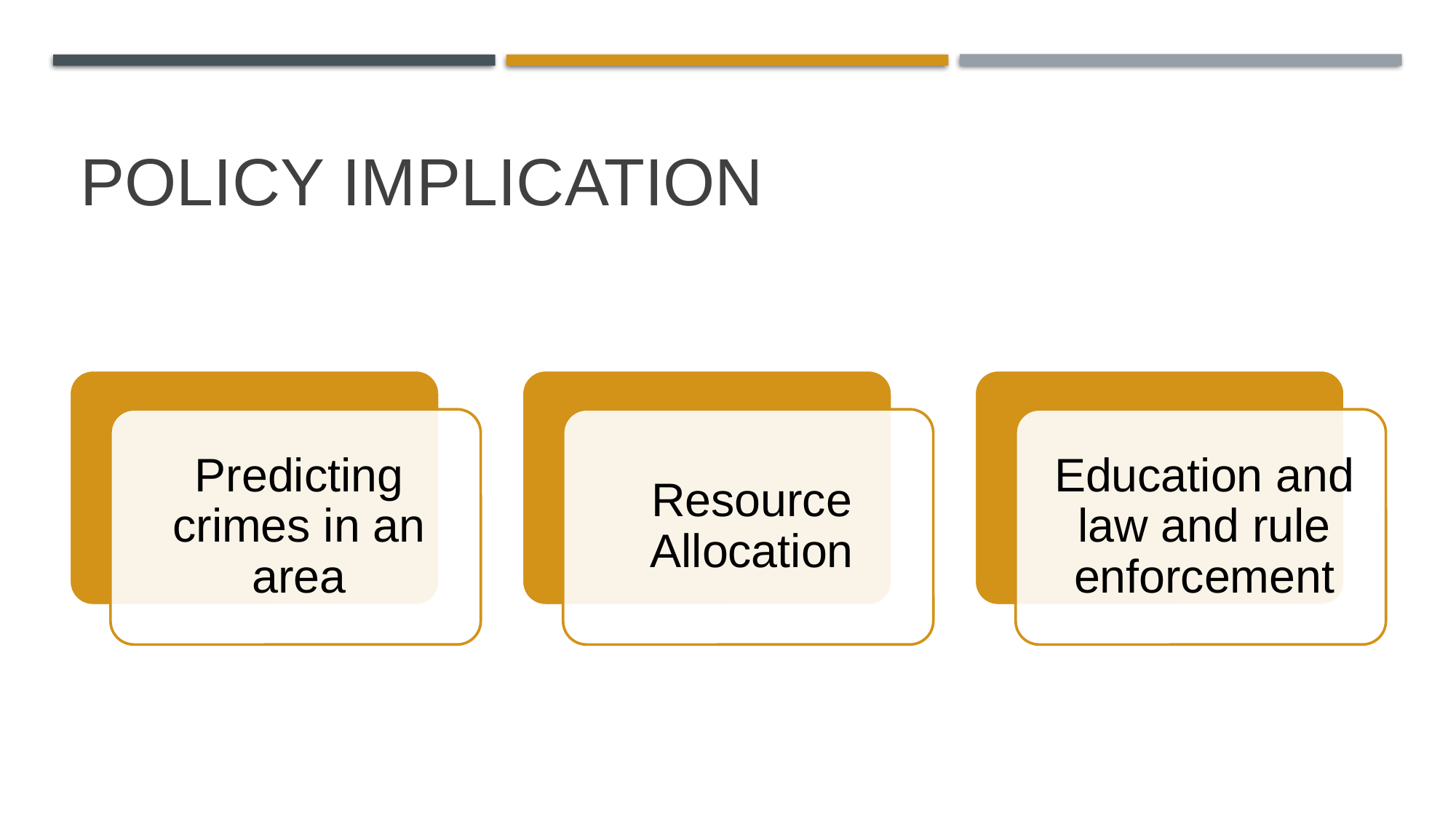

# POLICY IMPLICATION
Predicting crimes in an area
Resource Allocation
Education and law and rule enforcement